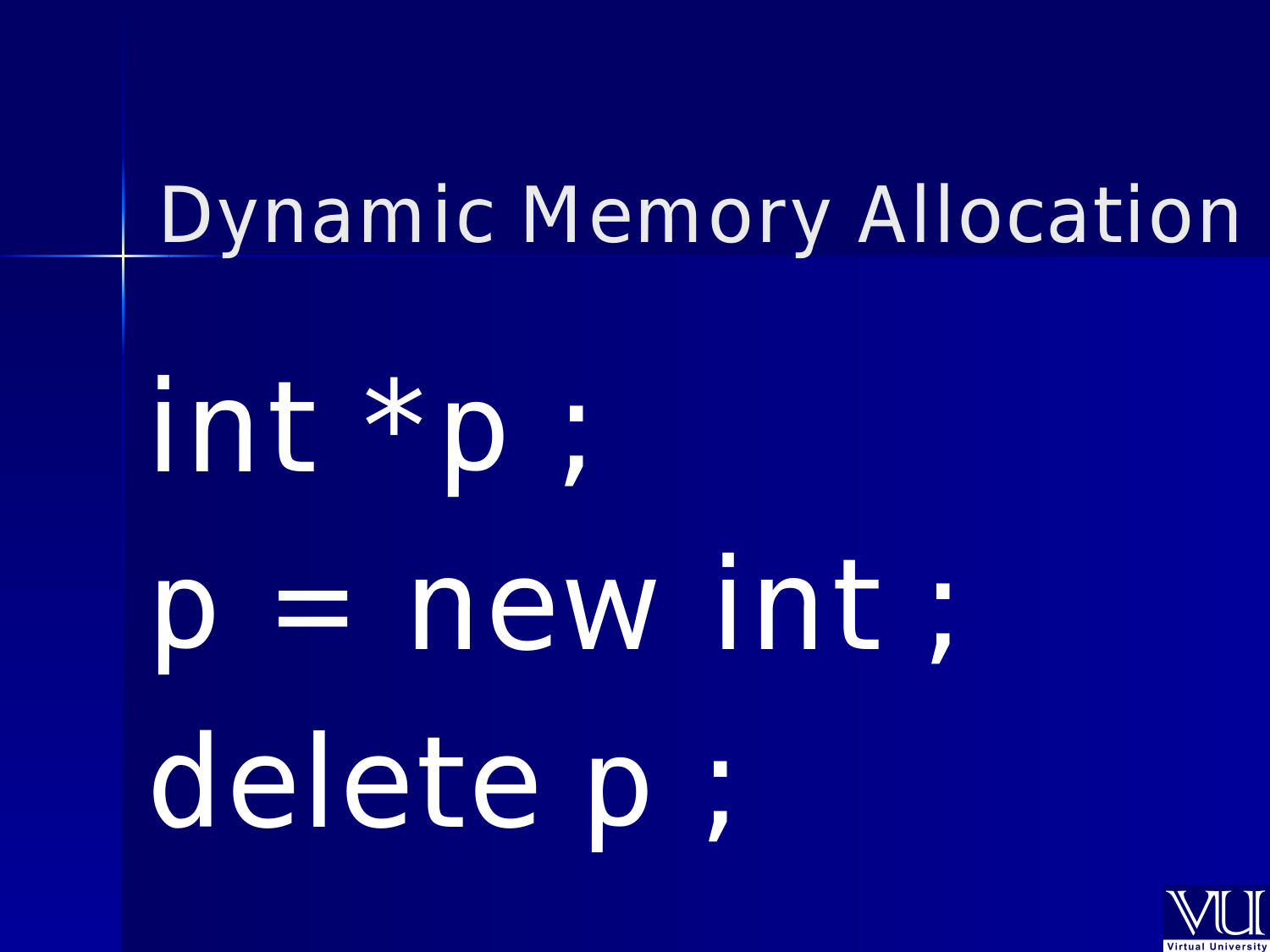

Dynamic Memory Allocation
int *p ;
p = new int ;
delete p ;